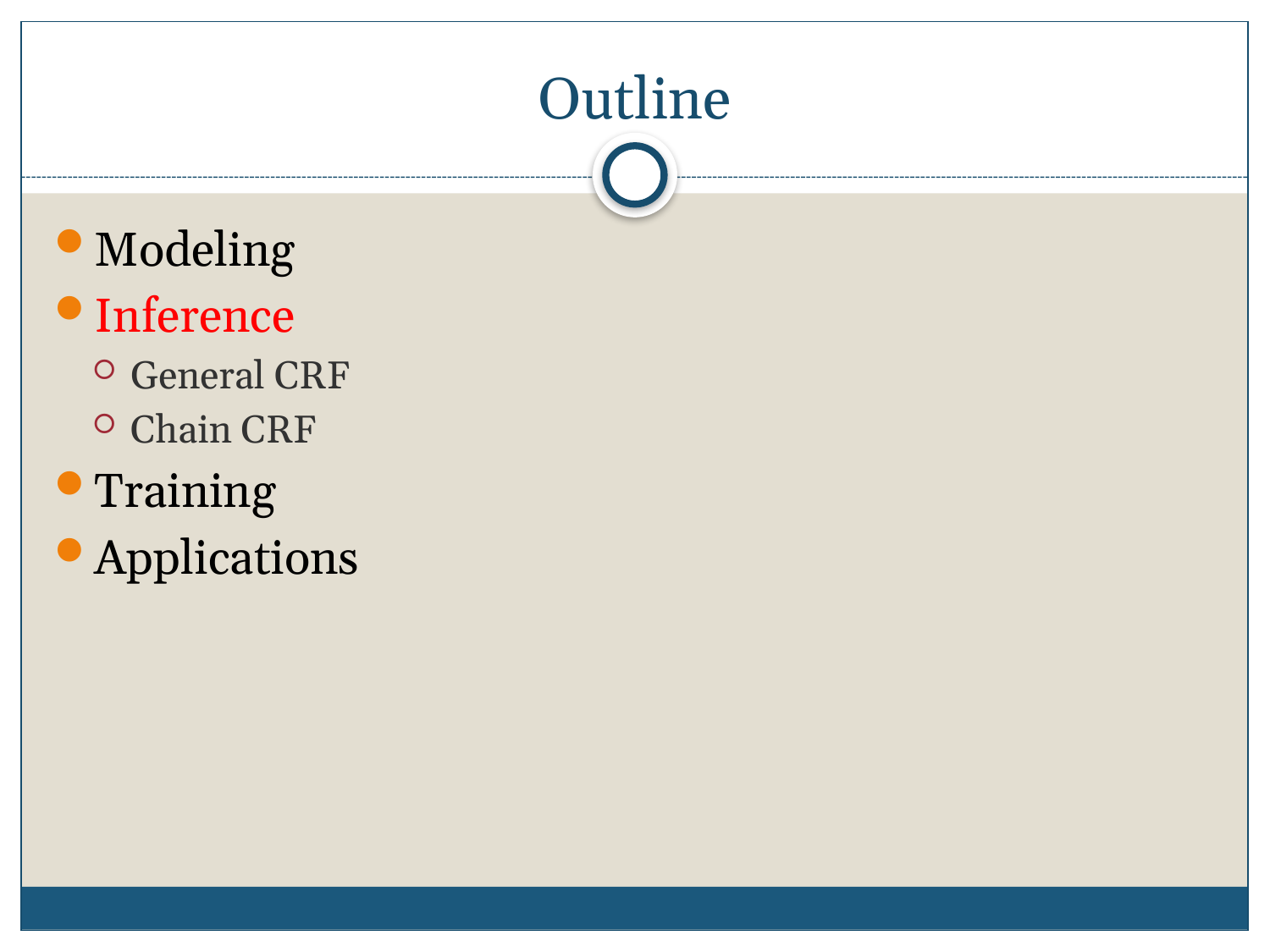

# Outline
Modeling
Inference
General CRF
Chain CRF
Training
Applications